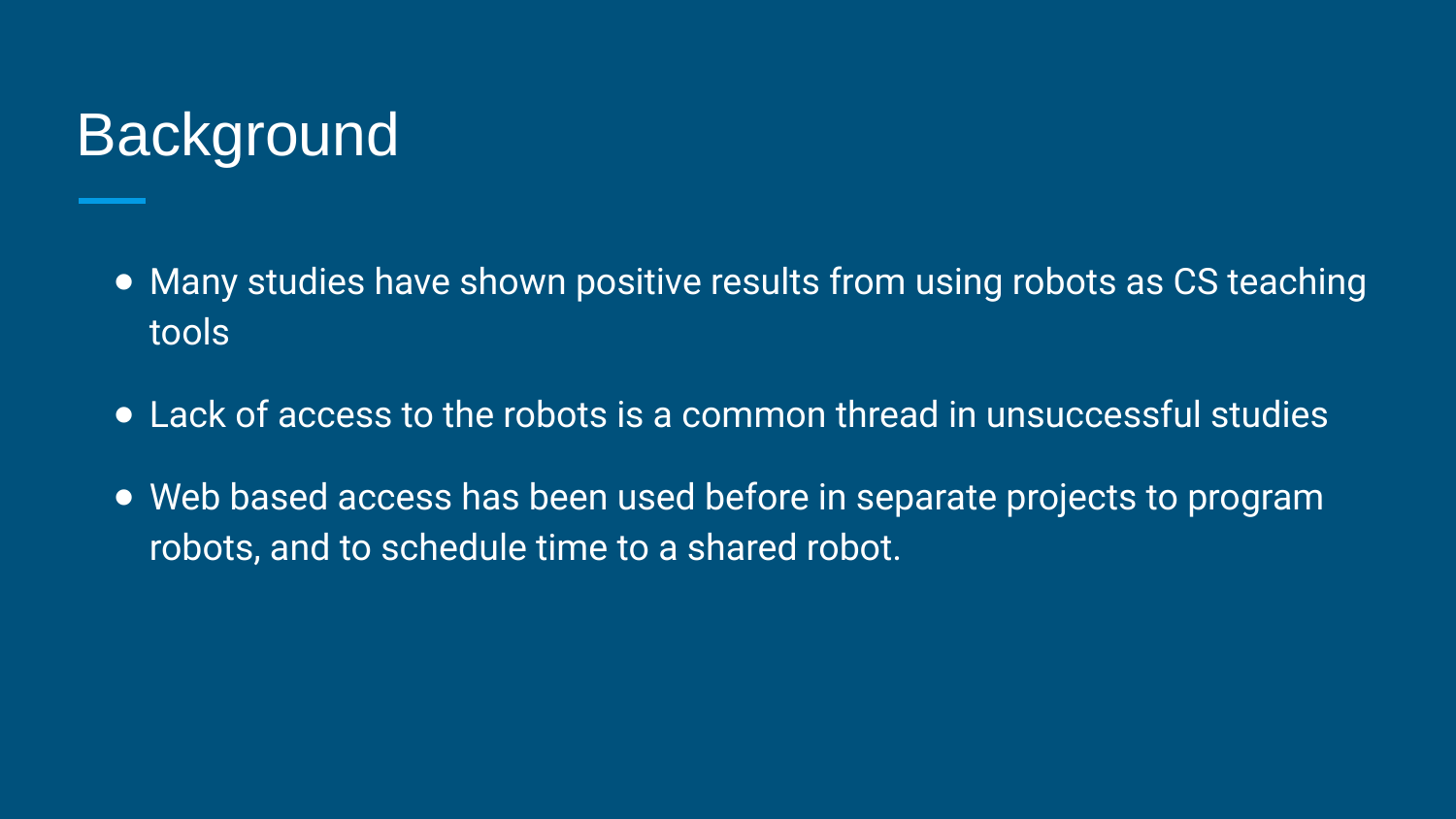

# Background
Many studies have shown positive results from using robots as CS teaching tools
Lack of access to the robots is a common thread in unsuccessful studies
Web based access has been used before in separate projects to program robots, and to schedule time to a shared robot.